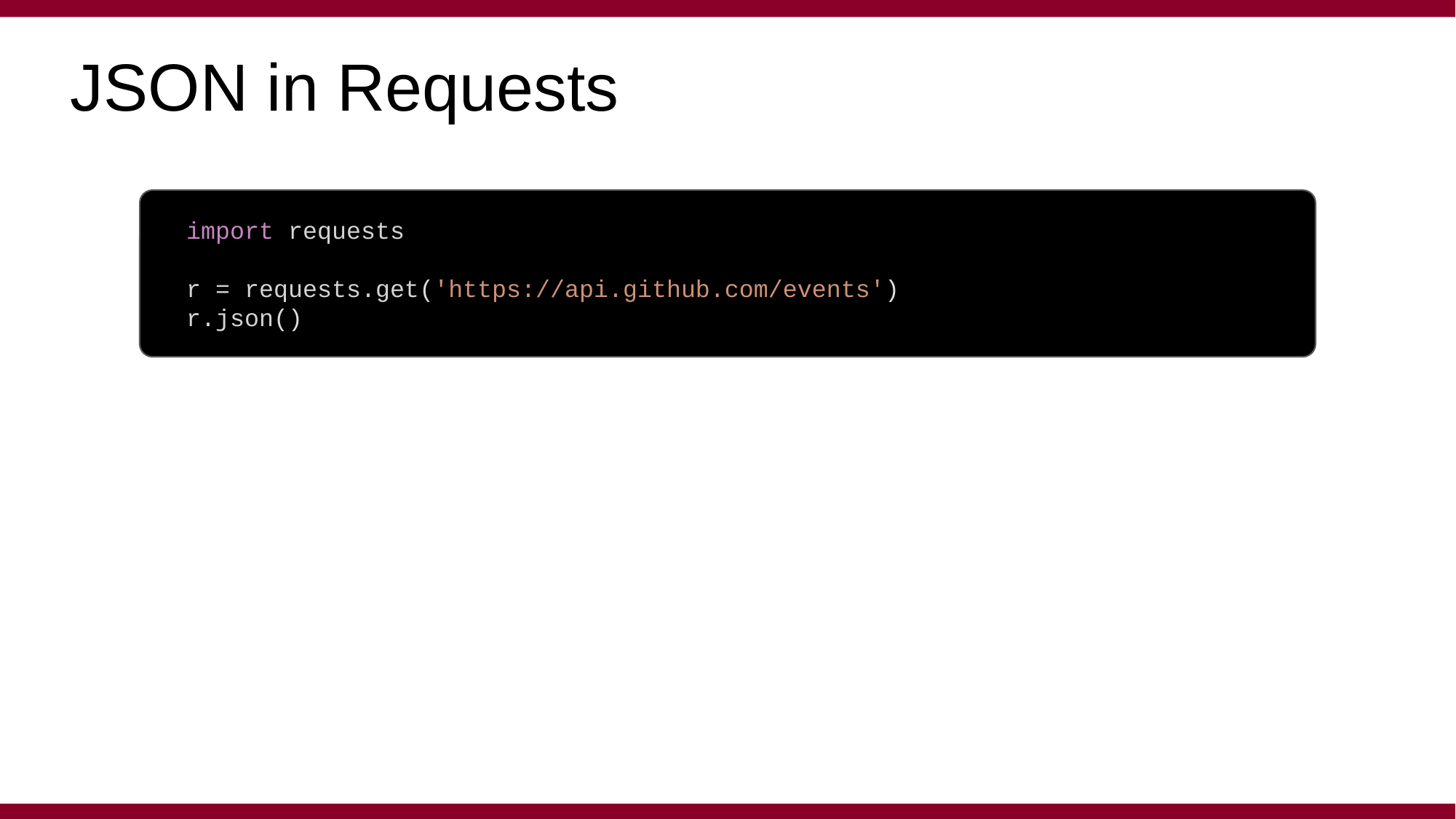

# JSON in Requests
import requests
r = requests.get('https://api.github.com/events')
r.json()